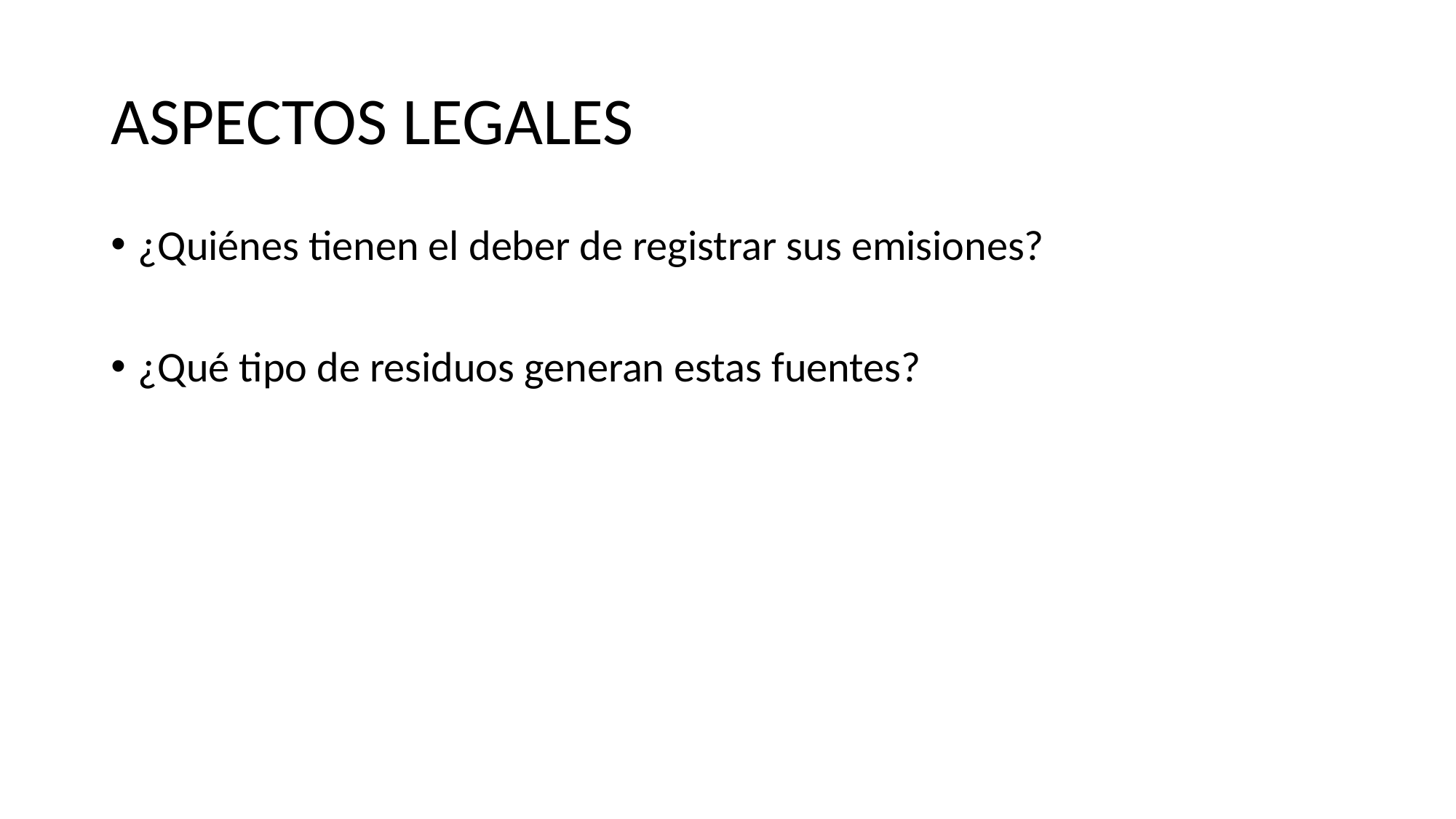

# ASPECTOS LEGALES
¿Quiénes tienen el deber de registrar sus emisiones?

¿Qué tipo de residuos generan estas fuentes?